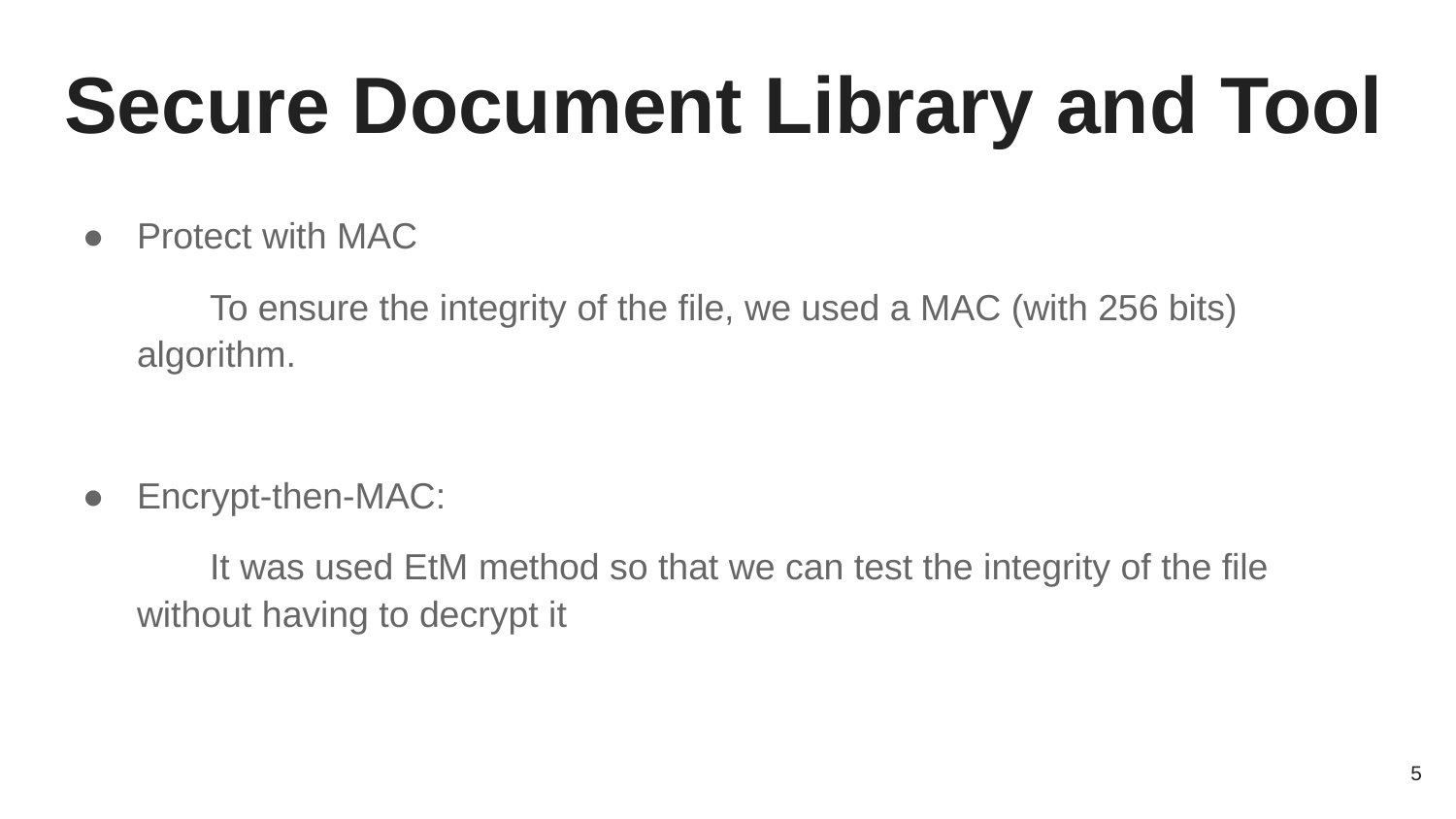

# Secure Document Library and Tool
Protect with MAC
To ensure the integrity of the file, we used a MAC (with 256 bits) algorithm.

Encrypt-then-MAC:
It was used EtM method so that we can test the integrity of the file without having to decrypt it
5